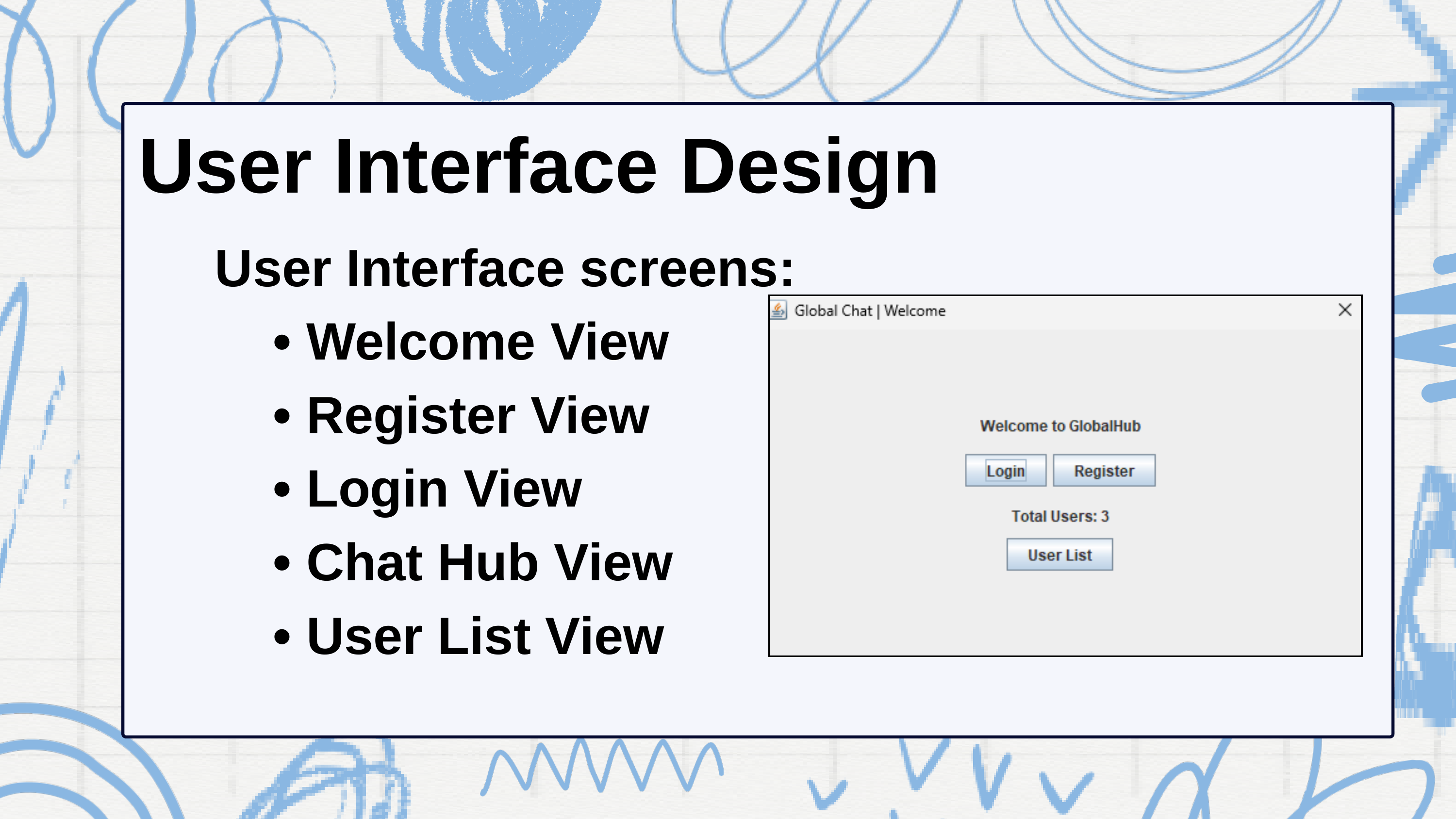

User Interface Design

  User Interface screens:
      • Welcome View
      • Register View
      • Login View
      • Chat Hub View
      • User List View